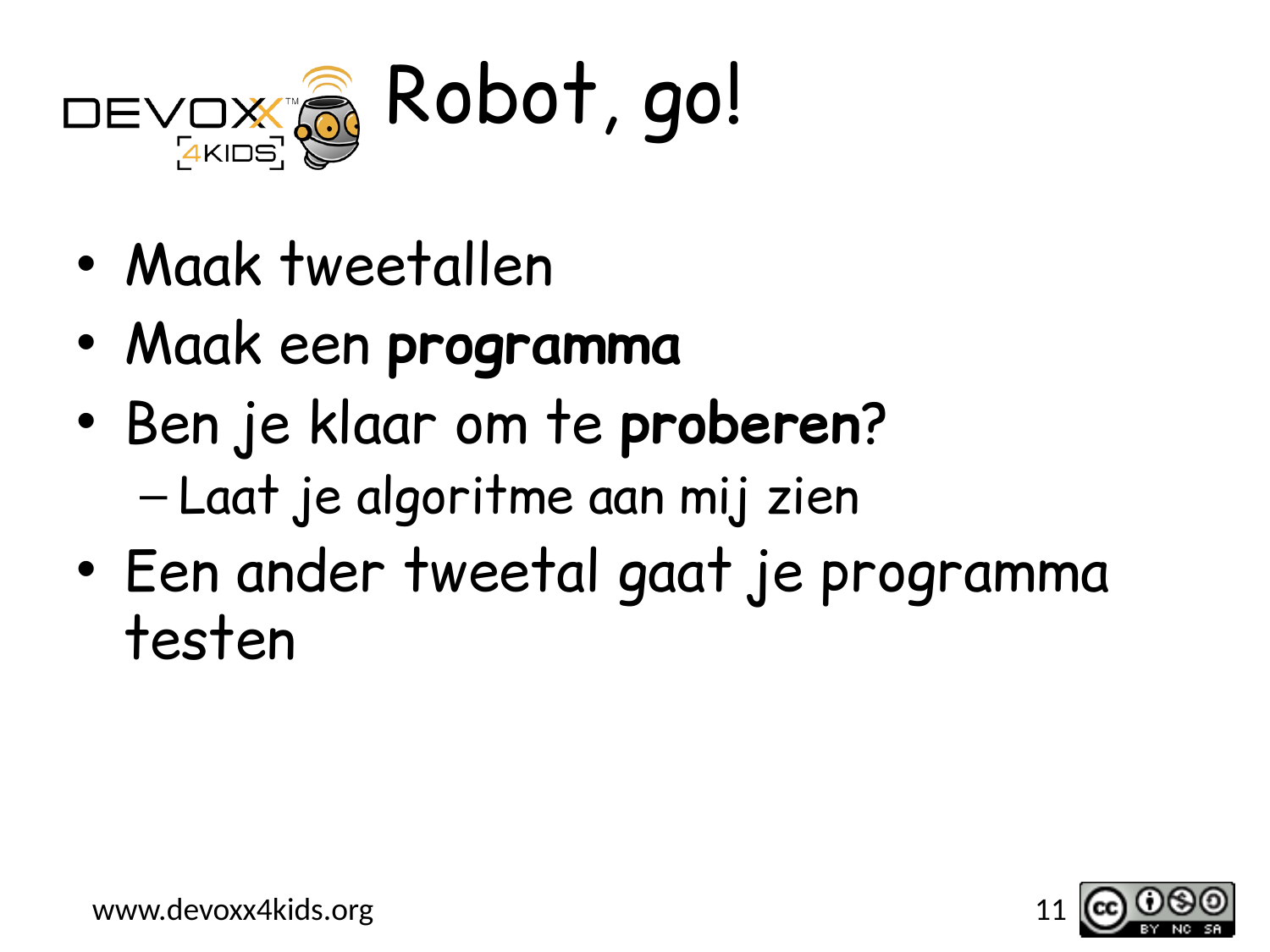

# Robot, go!
Maak tweetallen
Maak een programma
Ben je klaar om te proberen?
Laat je algoritme aan mij zien
Een ander tweetal gaat je programma testen

11